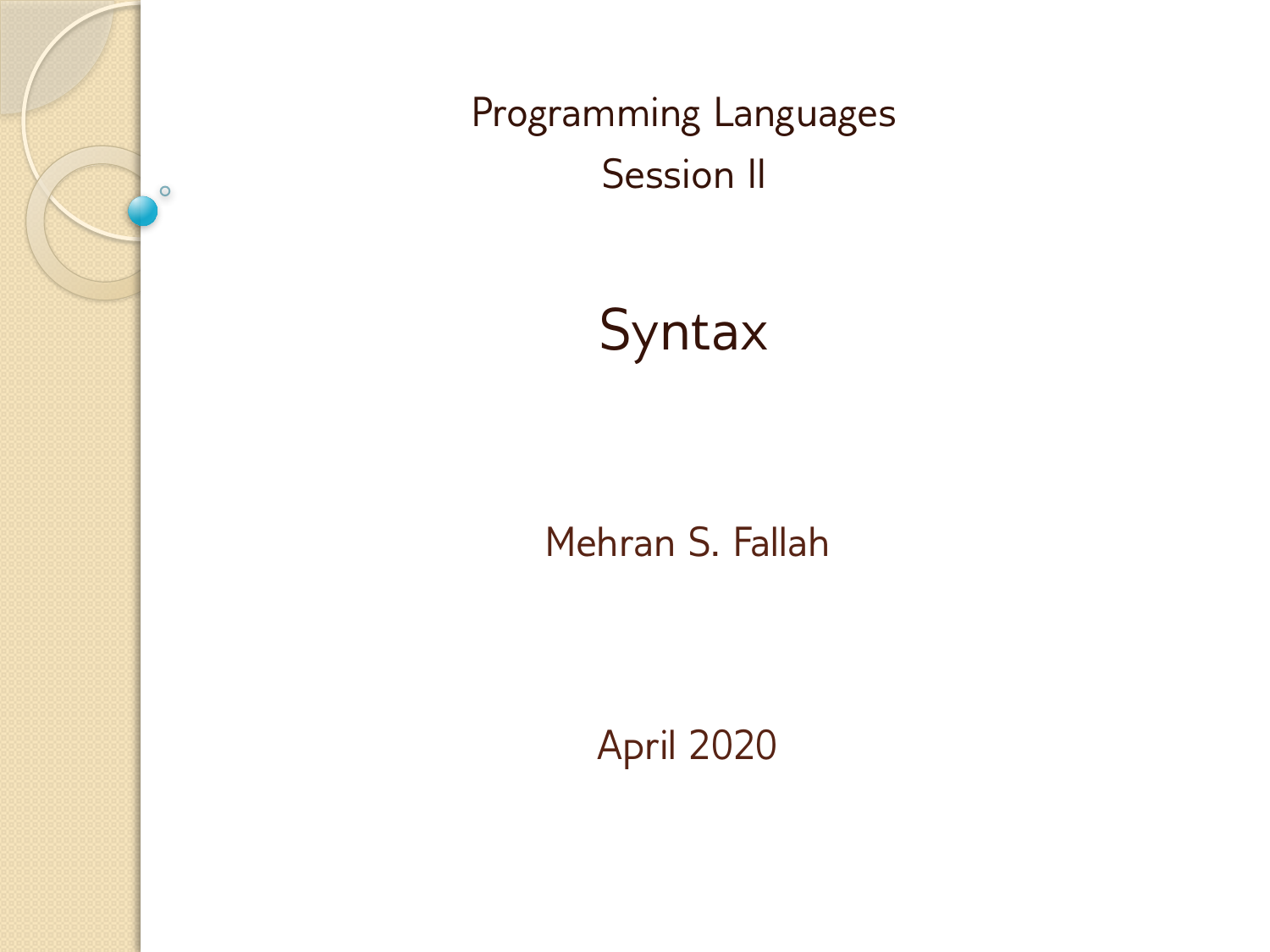

Programming Languages
Session II

Syntax
# Mehran S. Fallah April 2020